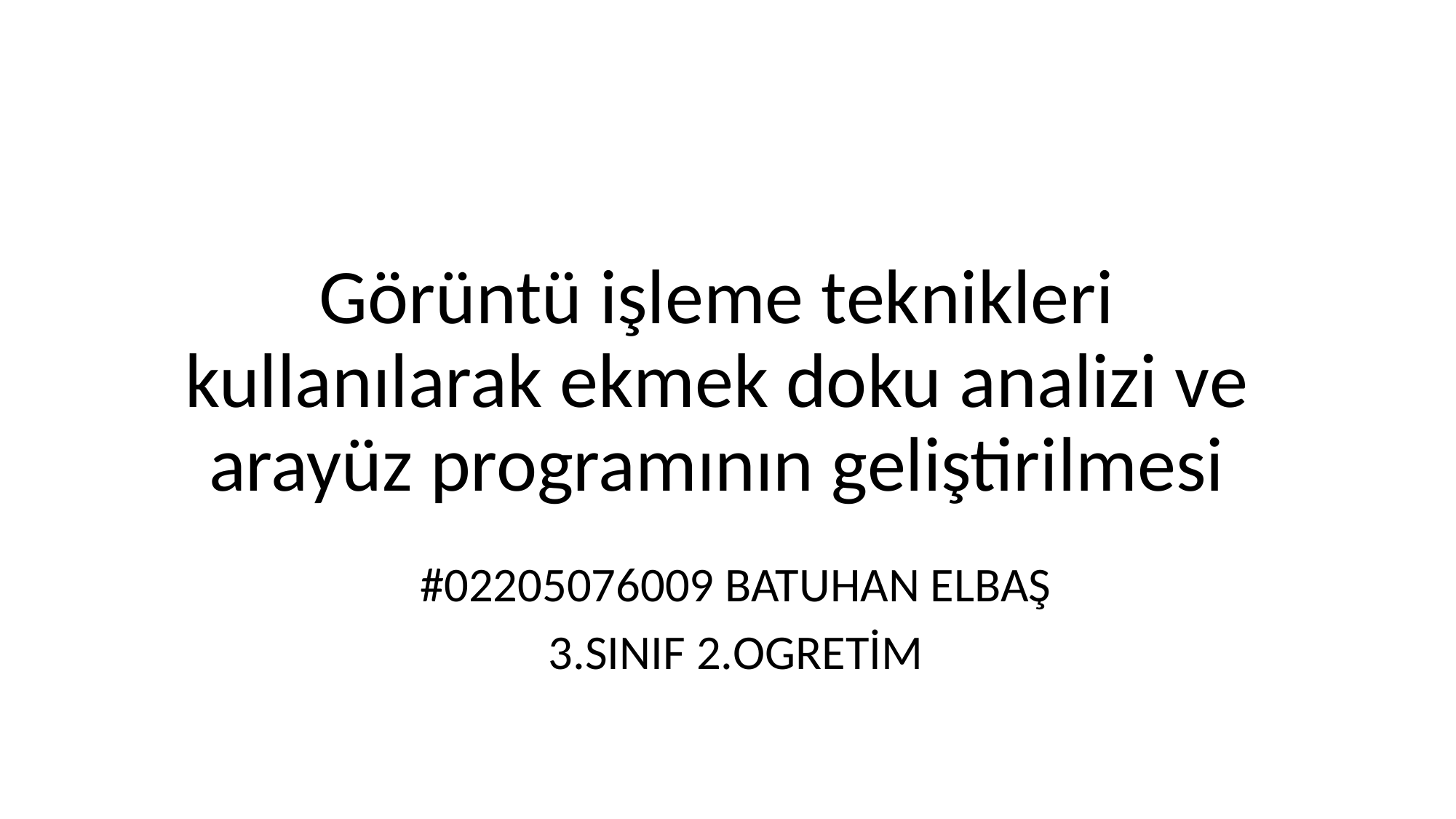

# Görüntü işleme teknikleri kullanılarak ekmek doku analizi ve arayüz programının geliştirilmesi
#02205076009 BATUHAN ELBAŞ
3.SINIF 2.OGRETİM